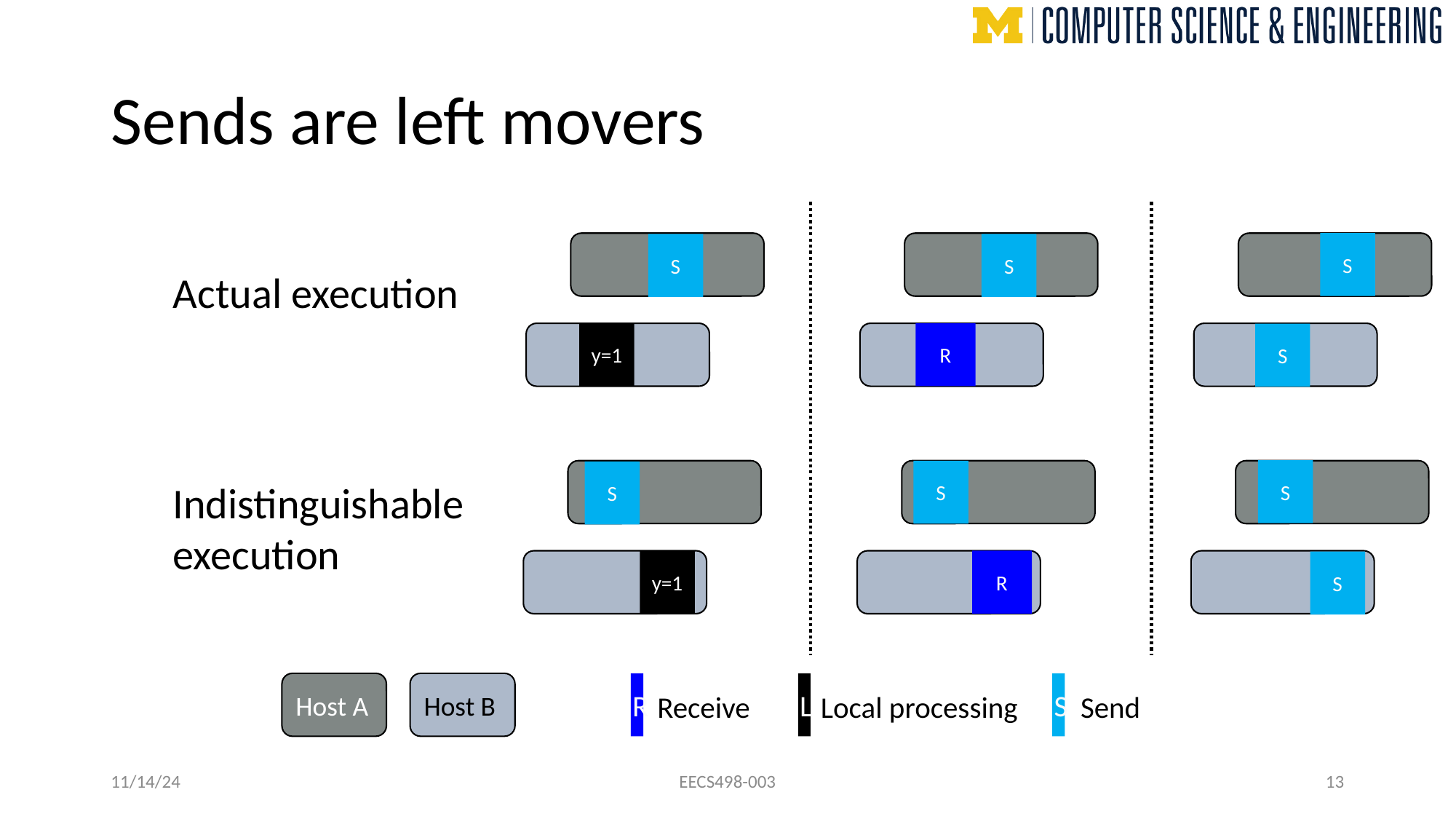

# Sends are left movers

S
R

S
R

S

S
S

S

S
Actual execution

y=1

S
Indistinguishable
execution

y=1
Host A
Host B
R
L
S
Receive
Local processing
Send
11/14/24
EECS498-003
13